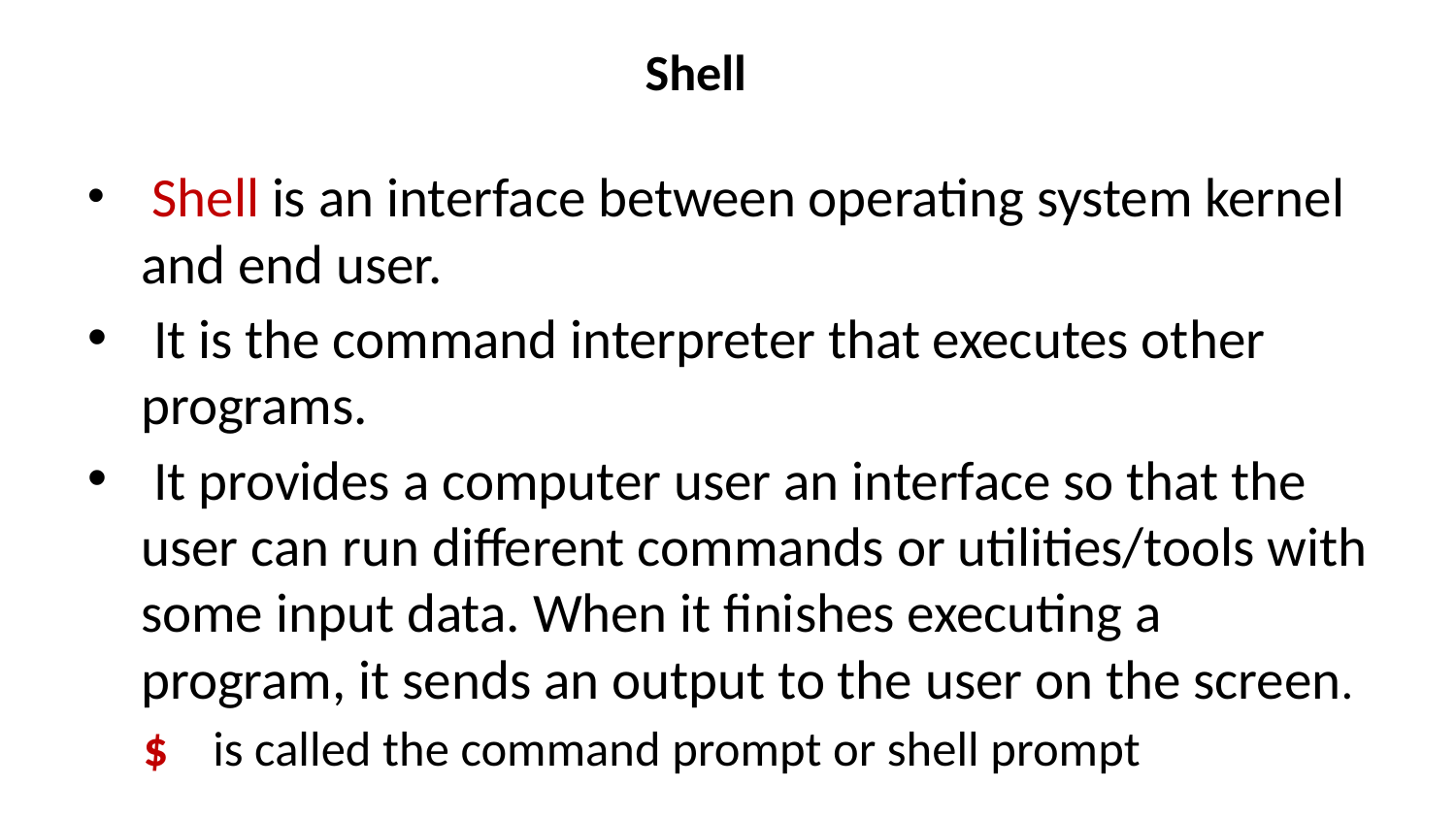

# Shell
 Shell is an interface between operating system kernel and end user.
 It is the command interpreter that executes other programs.
 It provides a computer user an interface so that the user can run different commands or utilities/tools with some input data. When it finishes executing a program, it sends an output to the user on the screen.
     $    is called the command prompt or shell prompt